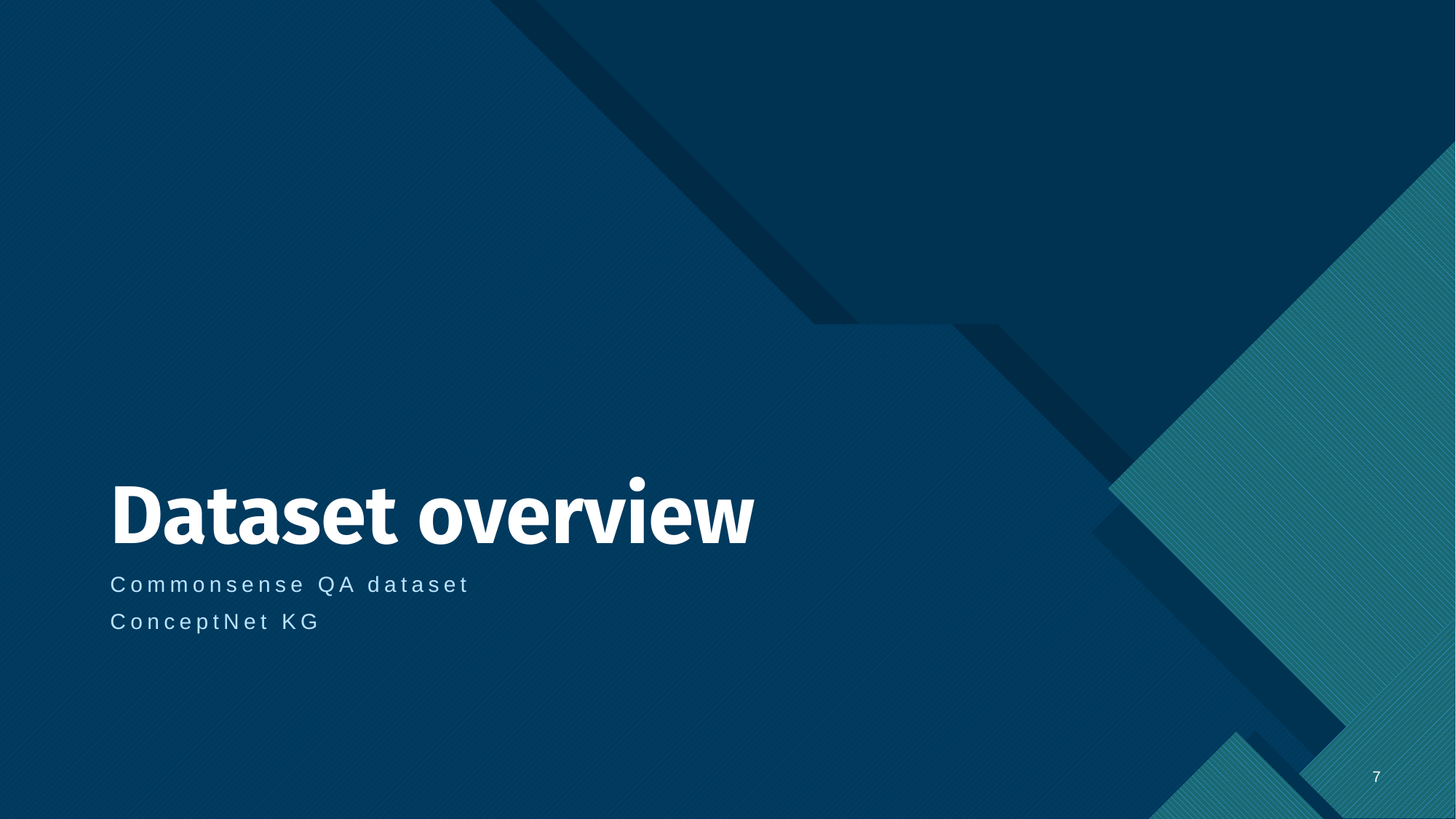

# Dataset overview
Commonsense QA dataset
ConceptNet KG

7